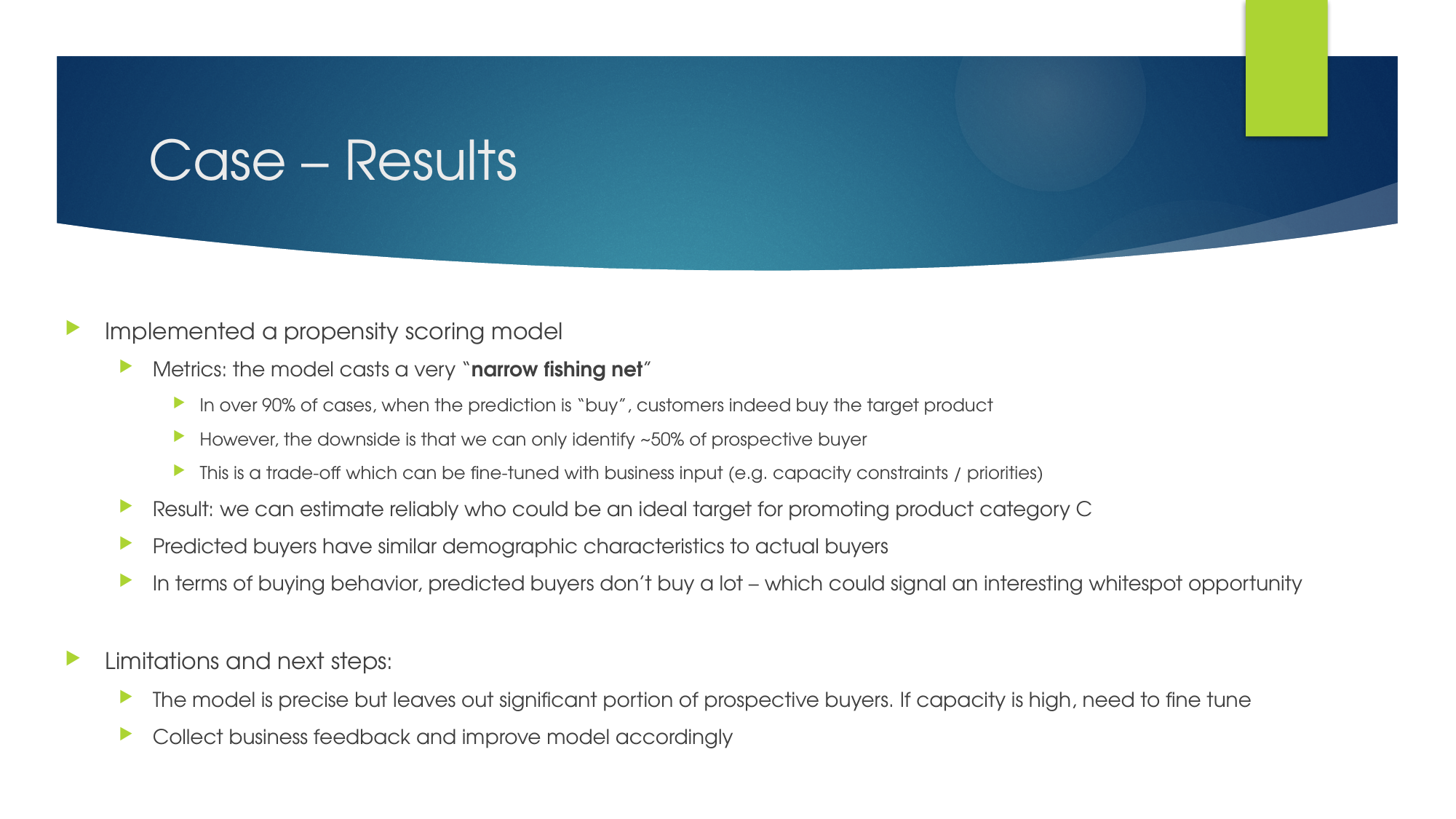

# Case – Results
Implemented a propensity scoring model
Metrics: the model casts a very “narrow fishing net”
In over 90% of cases, when the prediction is “buy”, customers indeed buy the target product
However, the downside is that we can only identify ~50% of prospective buyer
This is a trade-off which can be fine-tuned with business input (e.g. capacity constraints / priorities)
Result: we can estimate reliably who could be an ideal target for promoting product category C
Predicted buyers have similar demographic characteristics to actual buyers
In terms of buying behavior, predicted buyers don’t buy a lot – which could signal an interesting whitespot opportunity

Limitations and next steps:
The model is precise but leaves out significant portion of prospective buyers. If capacity is high, need to fine tune
Collect business feedback and improve model accordingly